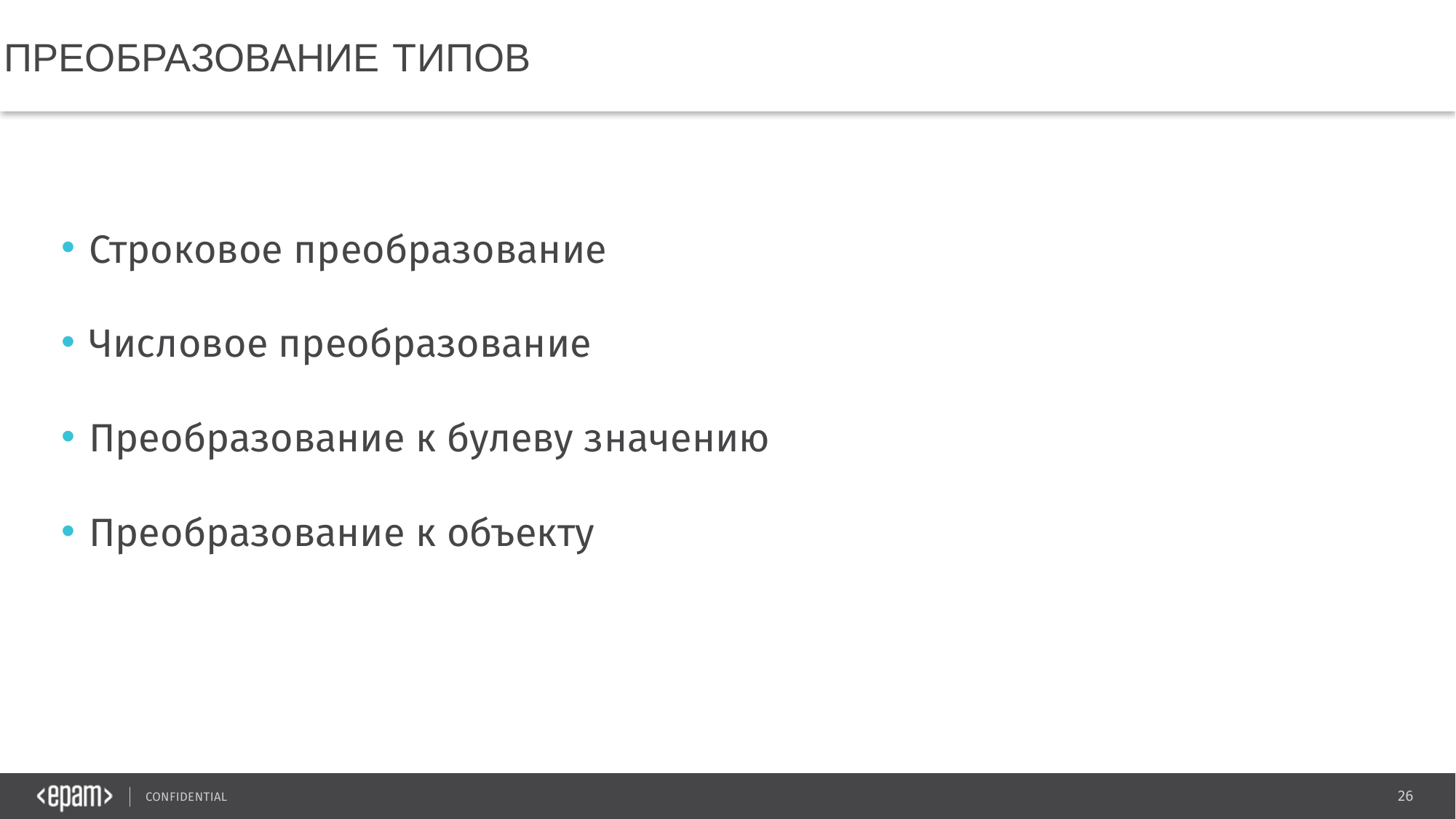

Преобразование типов
 Строковое преобразование
 Числовое преобразование
 Преобразование к булеву значению
 Преобразование к объекту
26